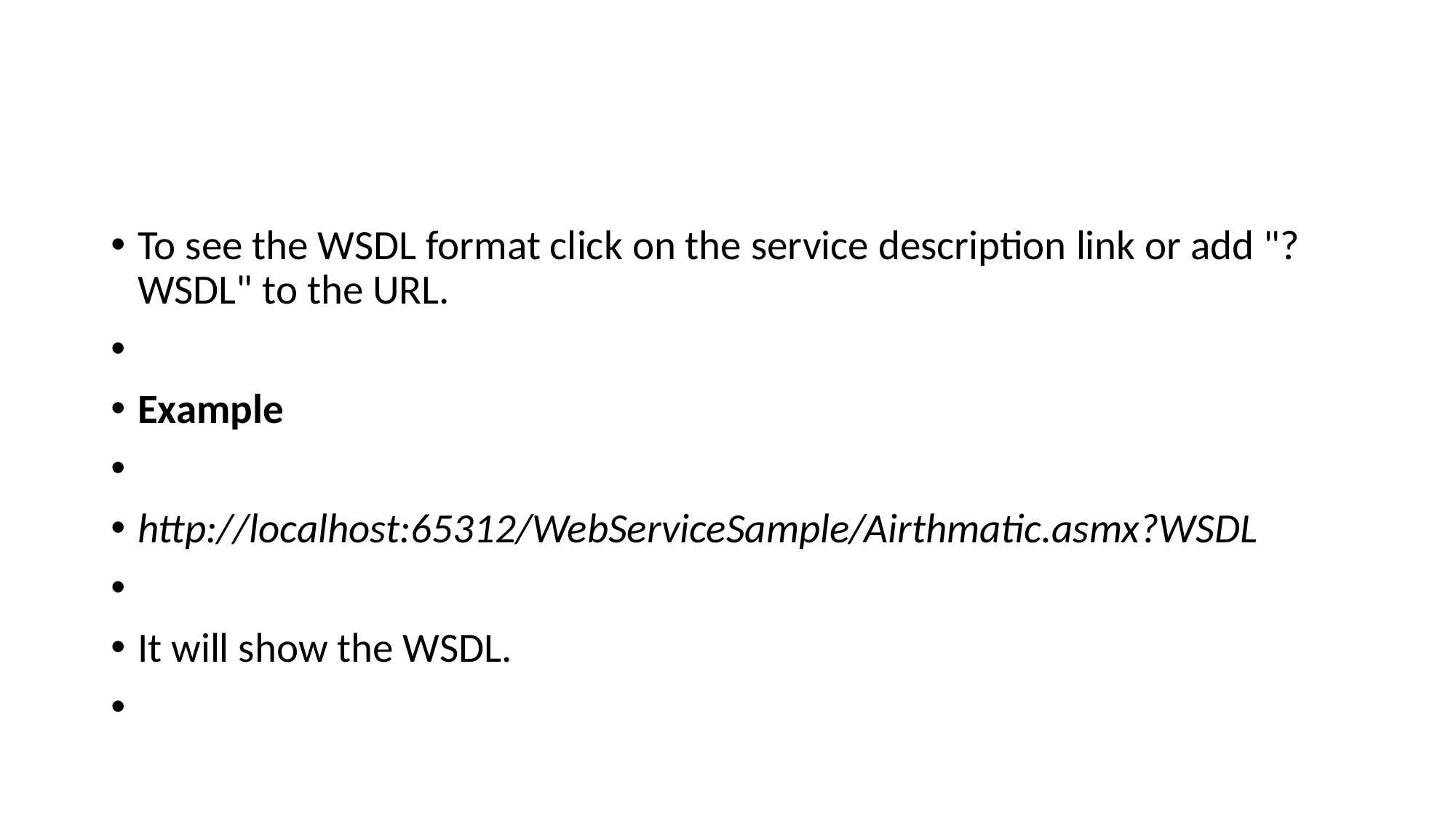

#
To see the WSDL format click on the service description link or add "?WSDL" to the URL.

Example

http://localhost:65312/WebServiceSample/Airthmatic.asmx?WSDL

It will show the WSDL.